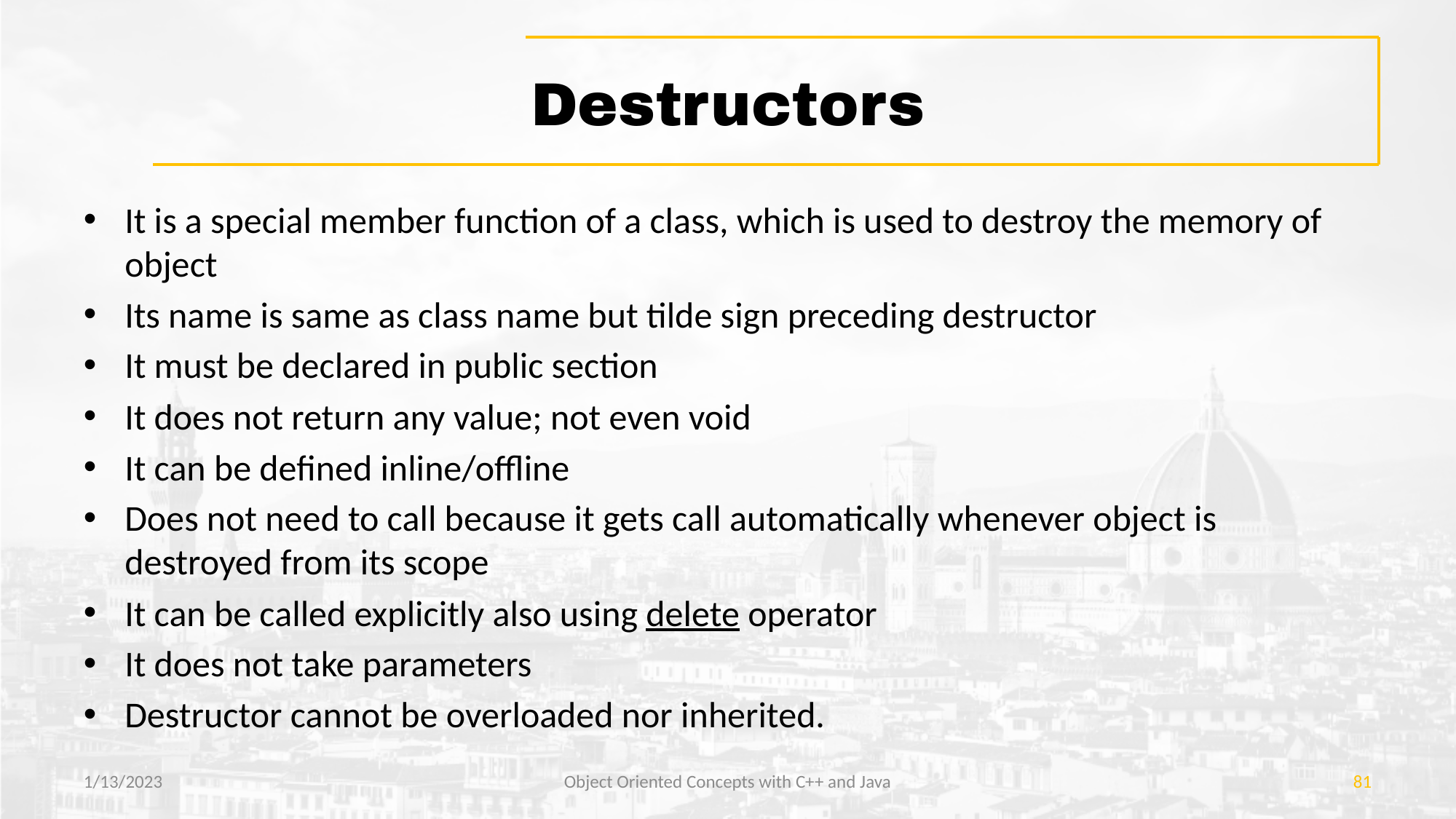

# Destructors
It is a special member function of a class, which is used to destroy the memory of object
Its name is same as class name but tilde sign preceding destructor
It must be declared in public section
It does not return any value; not even void
It can be defined inline/offline
Does not need to call because it gets call automatically whenever object is destroyed from its scope
It can be called explicitly also using delete operator
It does not take parameters
Destructor cannot be overloaded nor inherited.
1/13/2023
Object Oriented Concepts with C++ and Java
81